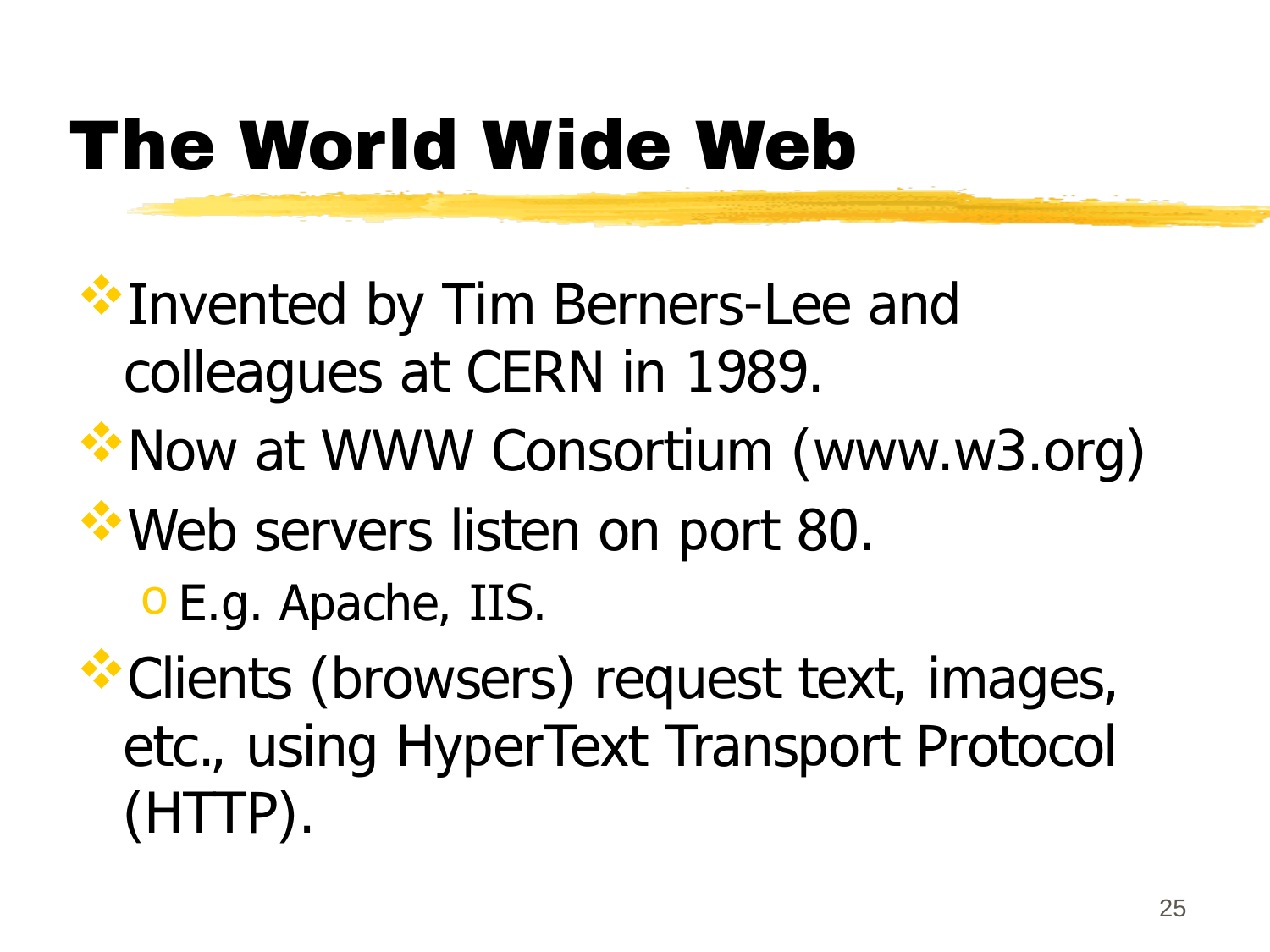

# The World Wide Web
Invented by Tim Berners-Lee and colleagues at CERN in 1989.
Now at WWW Consortium (www.w3.org)
Web servers listen on port 80.
E.g. Apache, IIS.
Clients (browsers) request text, images, etc., using HyperText Transport Protocol (HTTP).
25